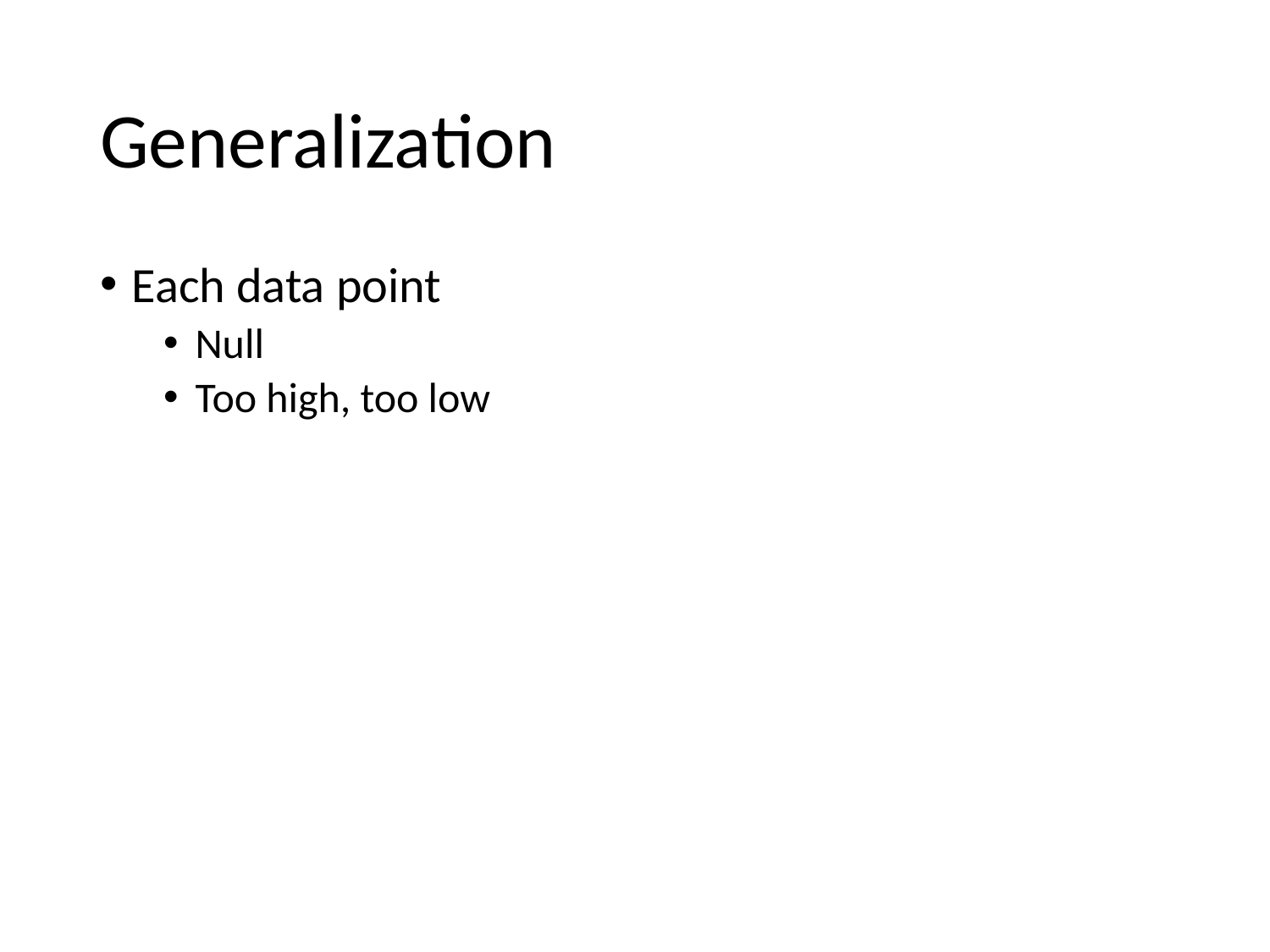

# Generalization
Each data point
Null
Too high, too low